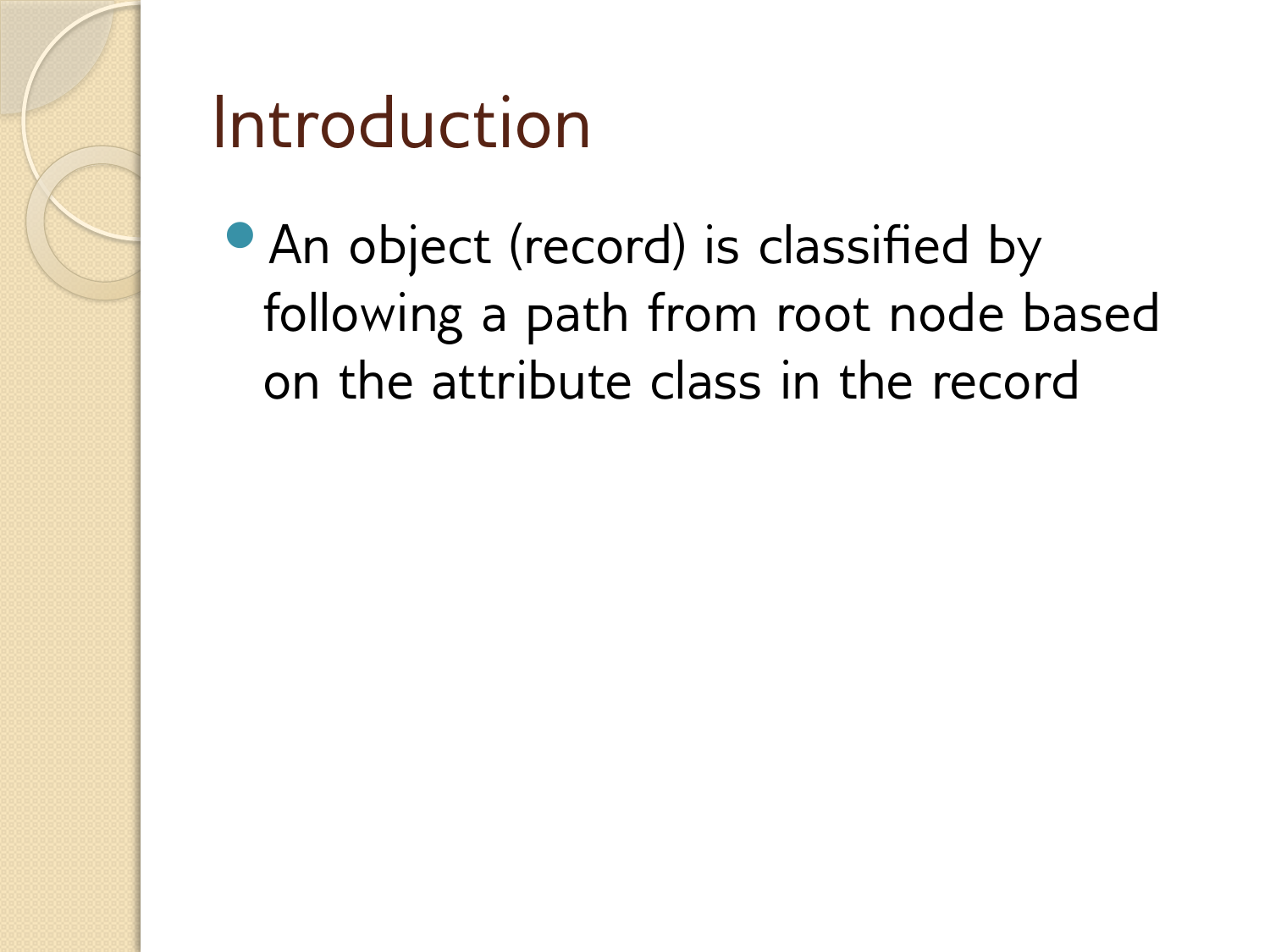

# Introduction
An object (record) is classified by following a path from root node based on the attribute class in the record